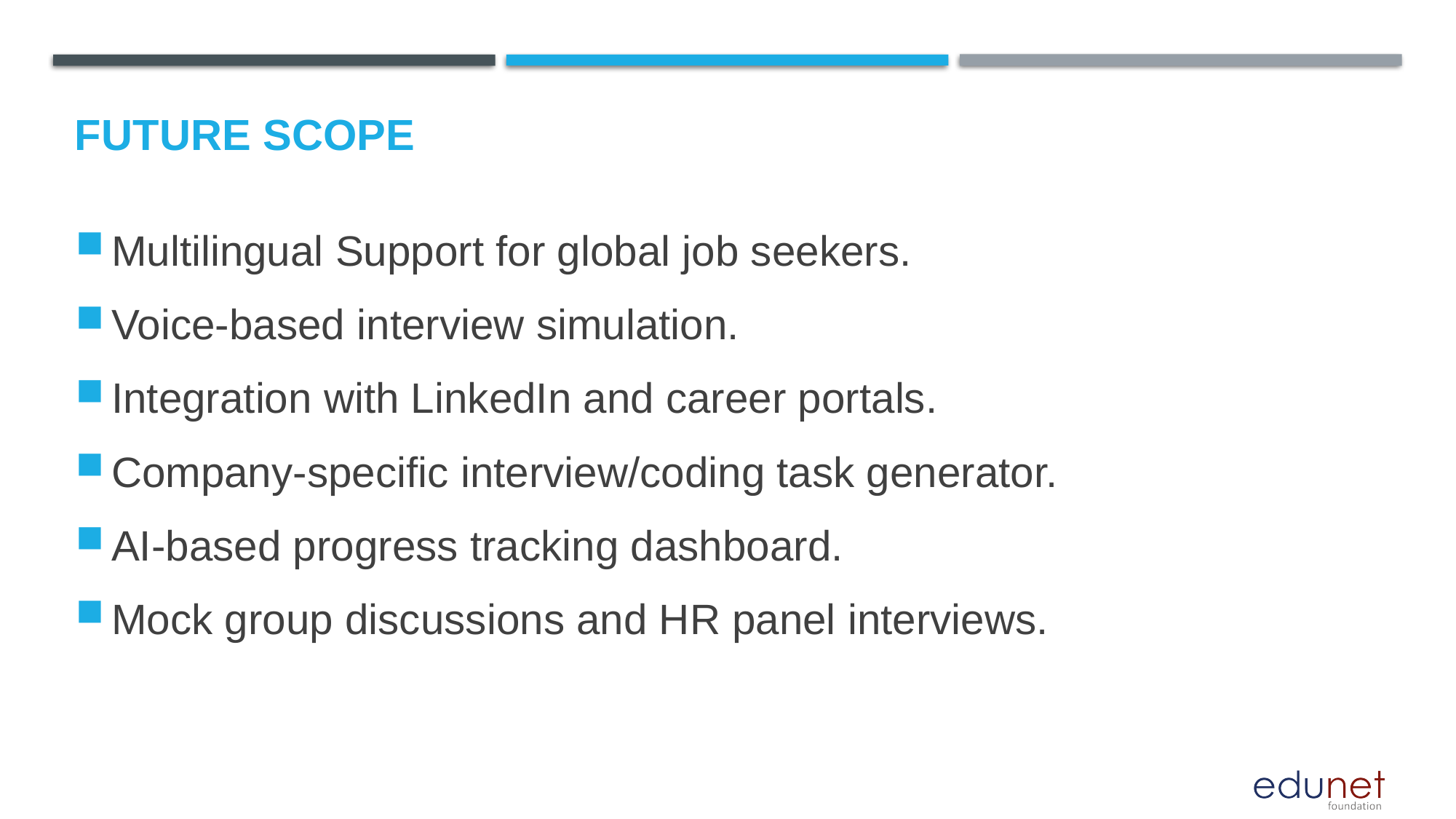

Future scope
Multilingual Support for global job seekers.
Voice-based interview simulation.
Integration with LinkedIn and career portals.
Company-specific interview/coding task generator.
AI-based progress tracking dashboard.
Mock group discussions and HR panel interviews.